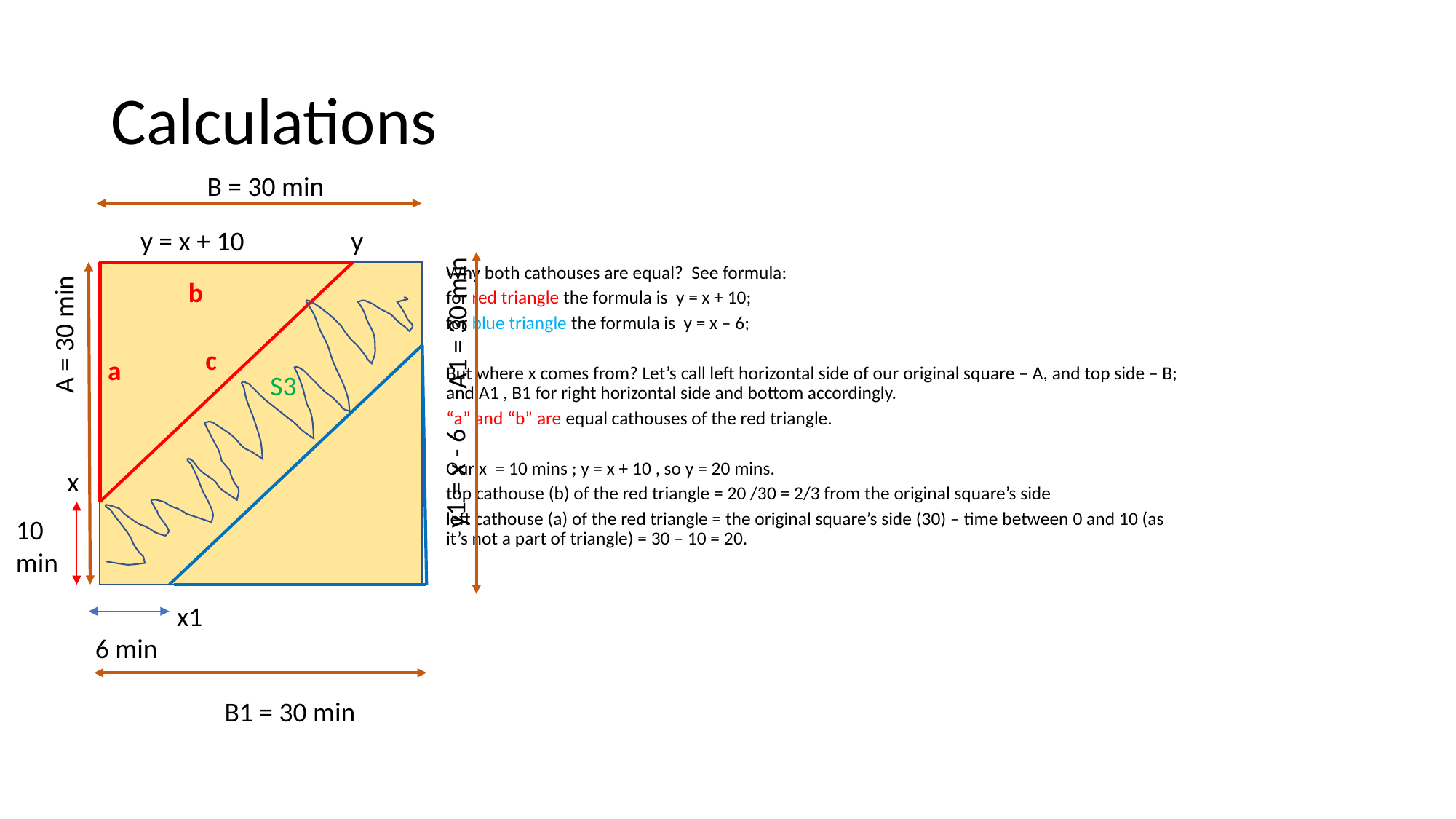

# Calculations
B = 30 min

Why both cathouses are equal?  See formula:
for red triangle the formula is  y = x + 10;
for blue triangle the formula is  y = x – 6;

But where x comes from? Let’s call left horizontal side of our original square – A, and top side – B;  and A1 , B1 for right horizontal side and bottom accordingly.
“a” and “b” are equal cathouses of the red triangle.

Our x  = 10 mins ; y = x + 10 , so y = 20 mins.
top cathouse (b) of the red triangle = 20 /30 = 2/3 from the original square’s side
left cathouse (a) of the red triangle = the original square’s side (30) – time between 0 and 10 (as it’s not a part of triangle) = 30 – 10 = 20.

y = x + 10
y

b

A1 = 30 min
A = 30 min
c
a
S3
y1 = x - 6
x
10 min
x1
6 min
B1 = 30 min